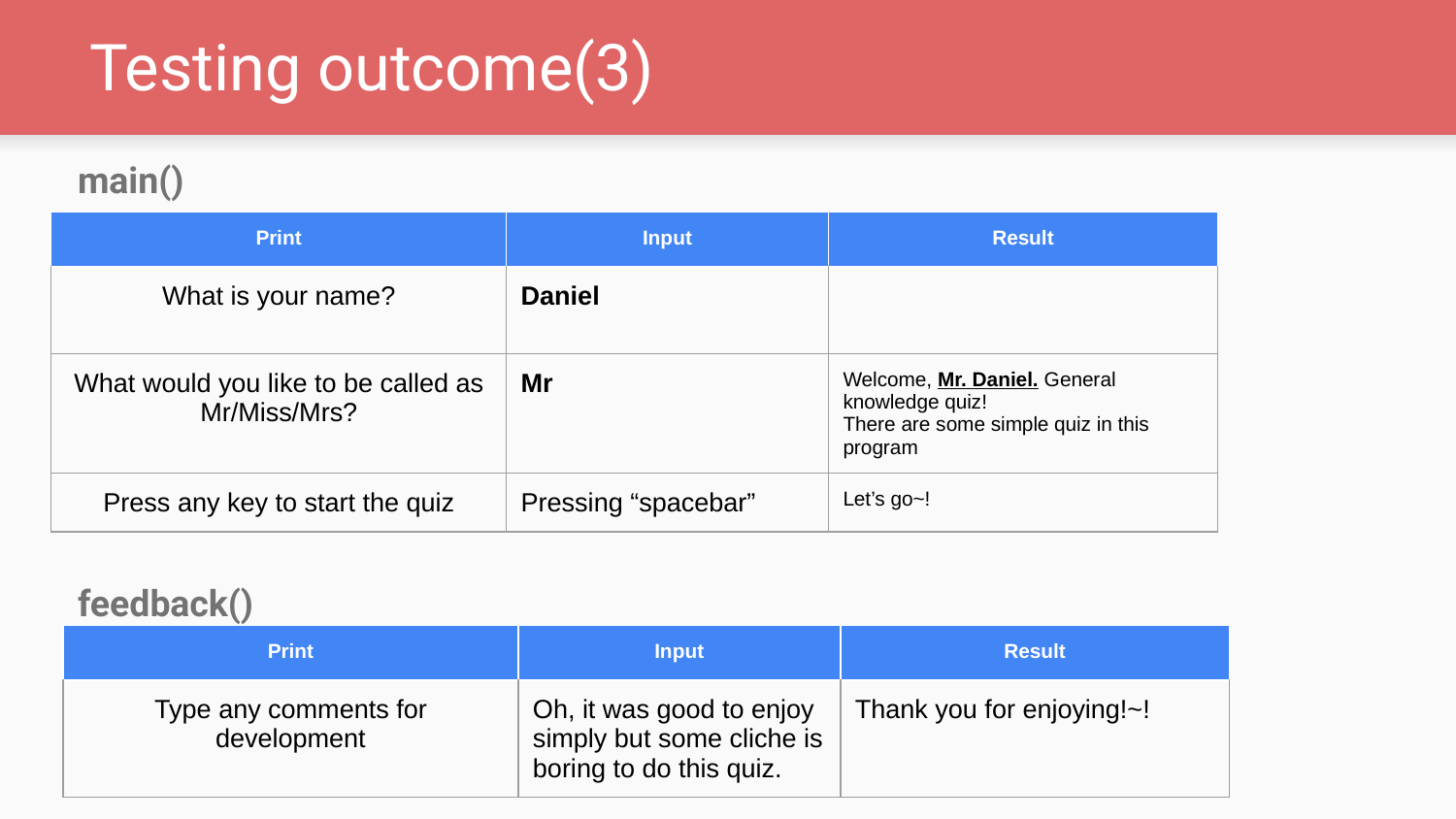

# Testing outcome(3)
main()
| Print | Input | Result |
| --- | --- | --- |
| What is your name? | Daniel |  |
| What would you like to be called as Mr/Miss/Mrs? | Mr | Welcome, Mr. Daniel. General knowledge quiz! There are some simple quiz in this program |
| Press any key to start the quiz | Pressing “spacebar” | Let’s go~! |
feedback()
| Print | Input | Result |
| --- | --- | --- |
| Type any comments for development | Oh, it was good to enjoy simply but some cliche is boring to do this quiz. | Thank you for enjoying!~! |